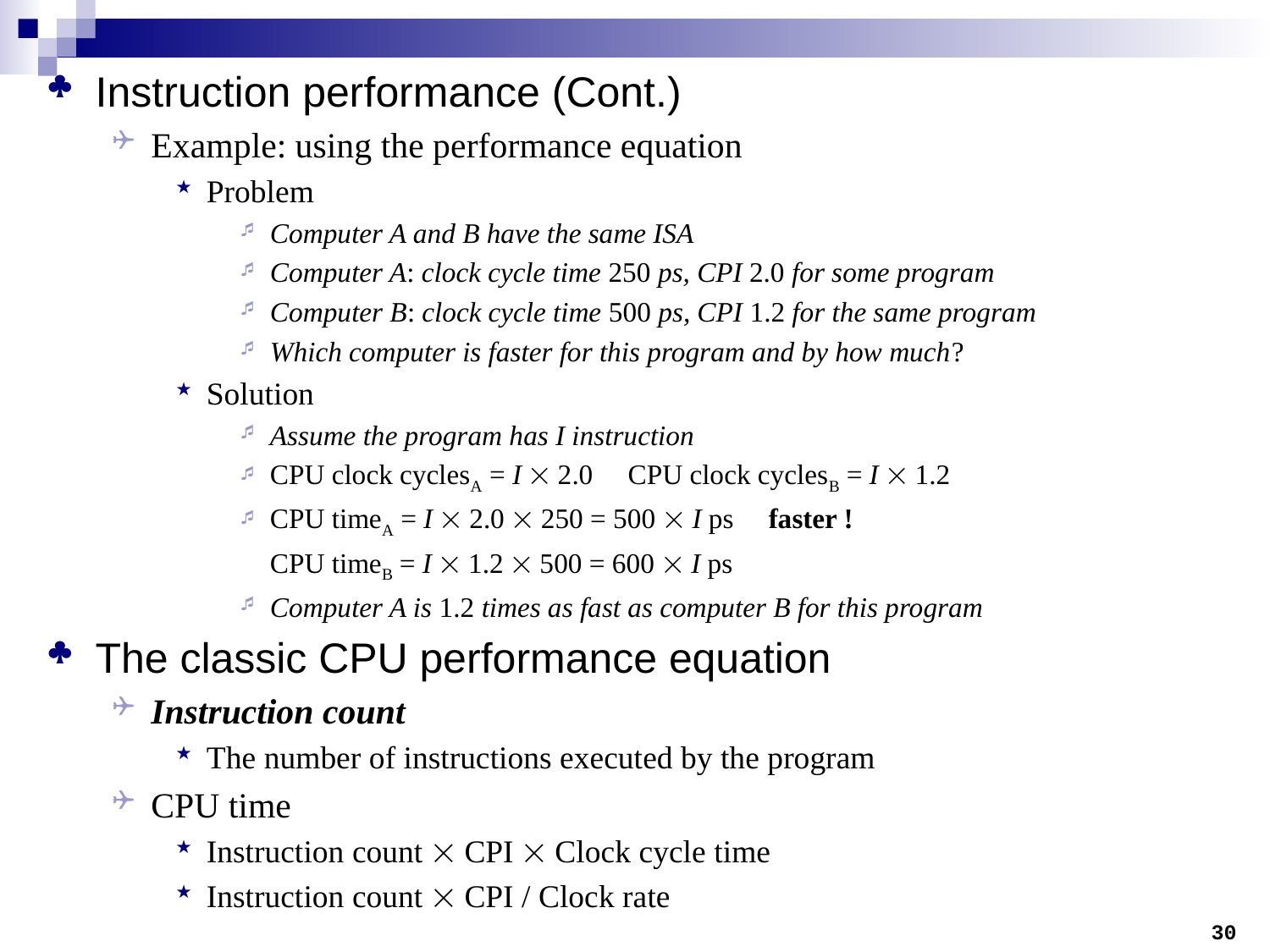

Instruction performance (Cont.)
Example: using the performance equation
Problem
Computer A and B have the same ISA
Computer A: clock cycle time 250 ps, CPI 2.0 for some program
Computer B: clock cycle time 500 ps, CPI 1.2 for the same program
Which computer is faster for this program and by how much?
Solution
Assume the program has I instruction
CPU clock cyclesA = I × 2.0     CPU clock cyclesB = I × 1.2
CPU timeA = I × 2.0 × 250 = 500 × I ps     faster !
CPU timeB = I × 1.2 × 500 = 600 × I ps
Computer A is 1.2 times as fast as computer B for this program
The classic CPU performance equation
Instruction count
The number of instructions executed by the program
CPU time
Instruction count × CPI × Clock cycle time
Instruction count × CPI / Clock rate
30